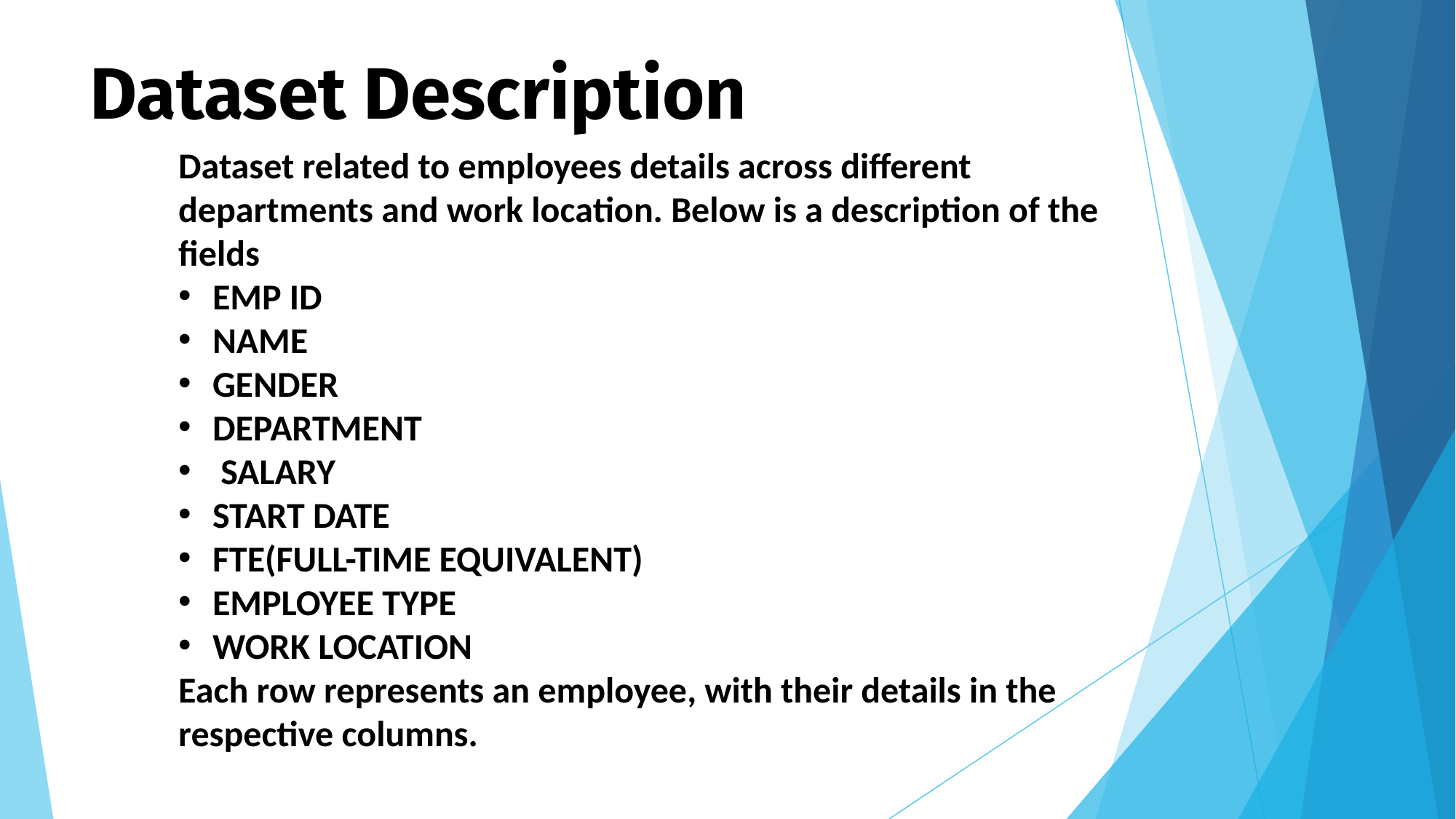

# Dataset Description
Dataset related to employees details across different departments and work location. Below is a description of the fields
EMP ID
NAME
GENDER
DEPARTMENT
 SALARY
START DATE
FTE(FULL-TIME EQUIVALENT)
EMPLOYEE TYPE
WORK LOCATION
Each row represents an employee, with their details in the respective columns.